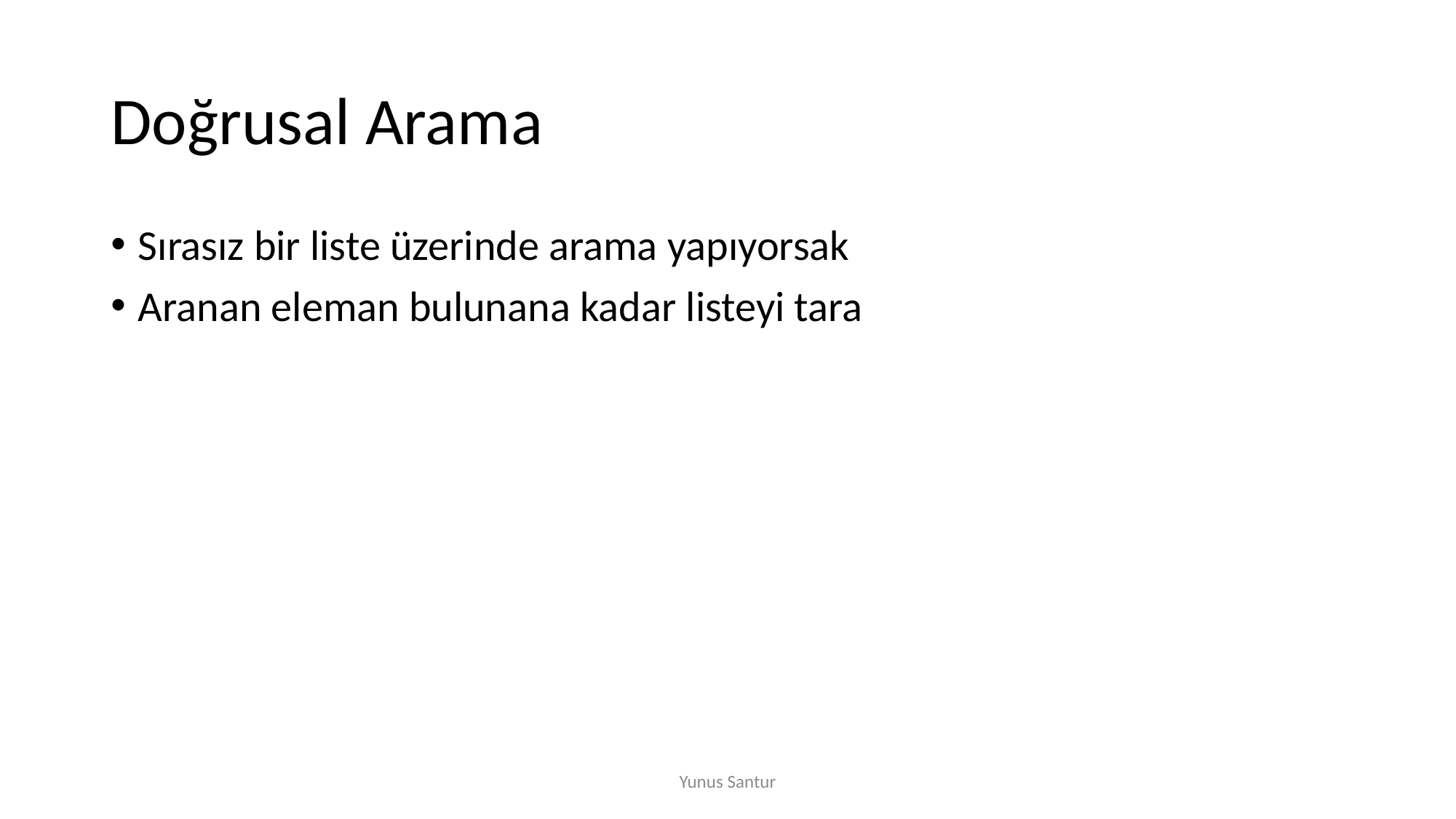

# Doğrusal Arama
Sırasız bir liste üzerinde arama yapıyorsak
Aranan eleman bulunana kadar listeyi tara
Yunus Santur